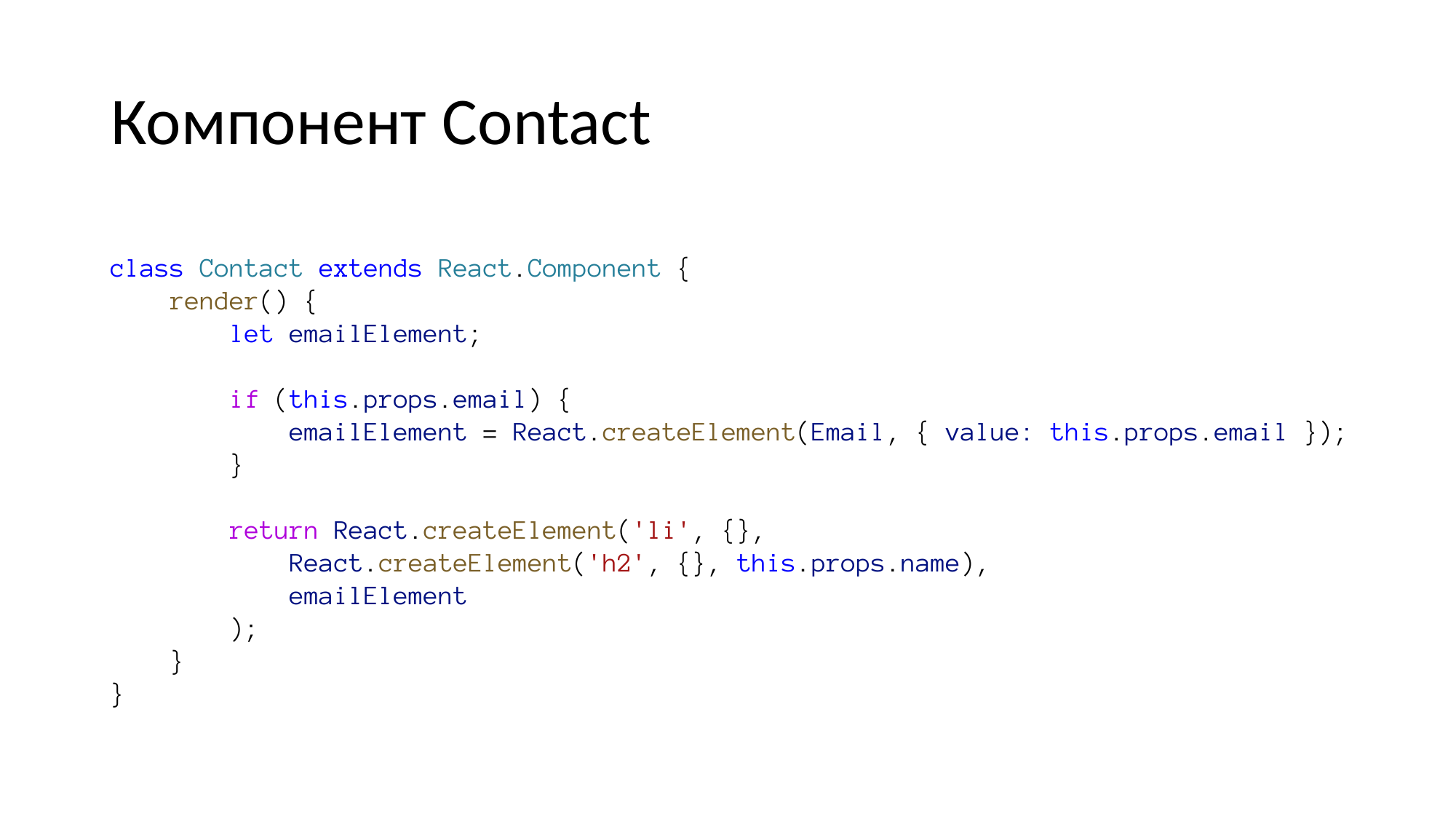

# Компонент Contact
class Contact extends React.Component {
    render() {
        let emailElement;
        if (this.props.email) {
            emailElement = React.createElement(Email, { value: this.props.email });
        }
        return React.createElement('li', {},
            React.createElement('h2', {}, this.props.name),
            emailElement
        );
    }
}